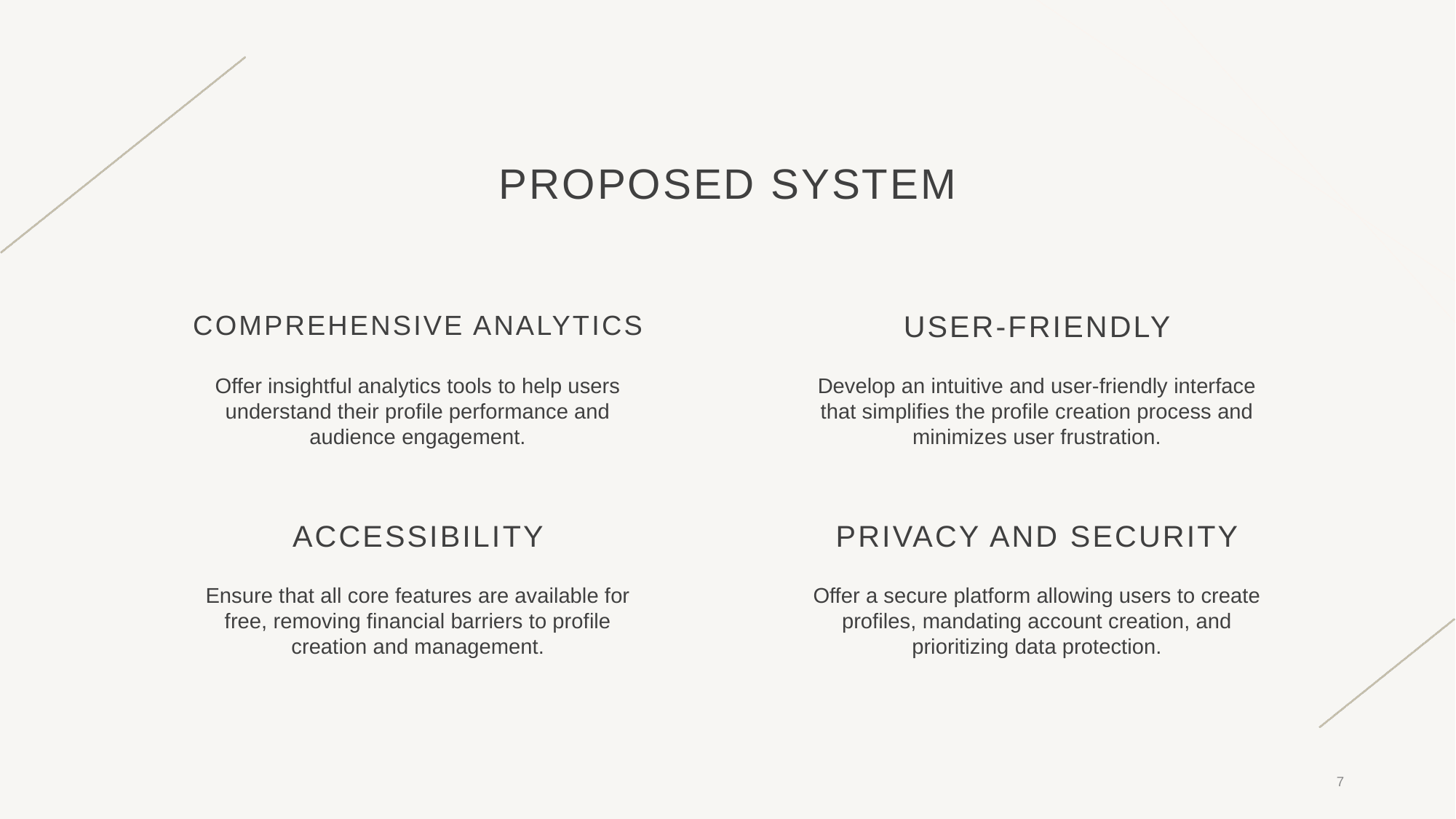

# Proposed system
COMPREHENSIVE ANALYTICS
USER-FRIENDLY
Offer insightful analytics tools to help users understand their profile performance and audience engagement.
Develop an intuitive and user-friendly interface that simplifies the profile creation process and minimizes user frustration.
ACCESSIBILITY
PRIVACY AND SECURITY
Ensure that all core features are available for free, removing financial barriers to profile creation and management.
Offer a secure platform allowing users to create profiles, mandating account creation, and prioritizing data protection.
7